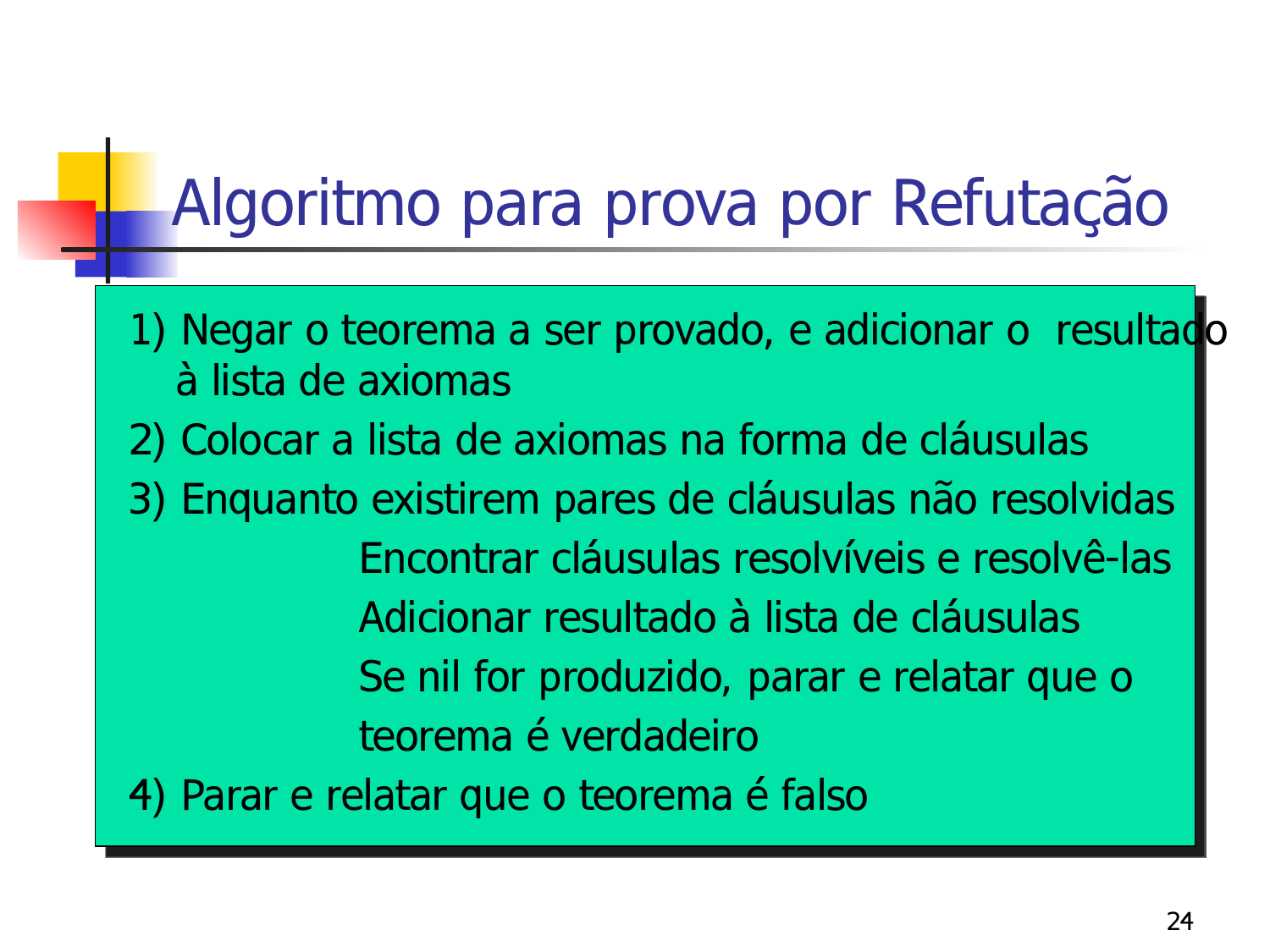

# Algoritmo para prova por Refutação

1) Negar o teorema a ser provado, e adicionar o  resultado à lista de axiomas
2) Colocar a lista de axiomas na forma de cláusulas
3) Enquanto existirem pares de cláusulas não resolvidas
		Encontrar cláusulas resolvíveis e resolvê-las
		Adicionar resultado à lista de cláusulas
		Se nil for produzido, parar e relatar que o
		teorema é verdadeiro
4) Parar e relatar que o teorema é falso
24